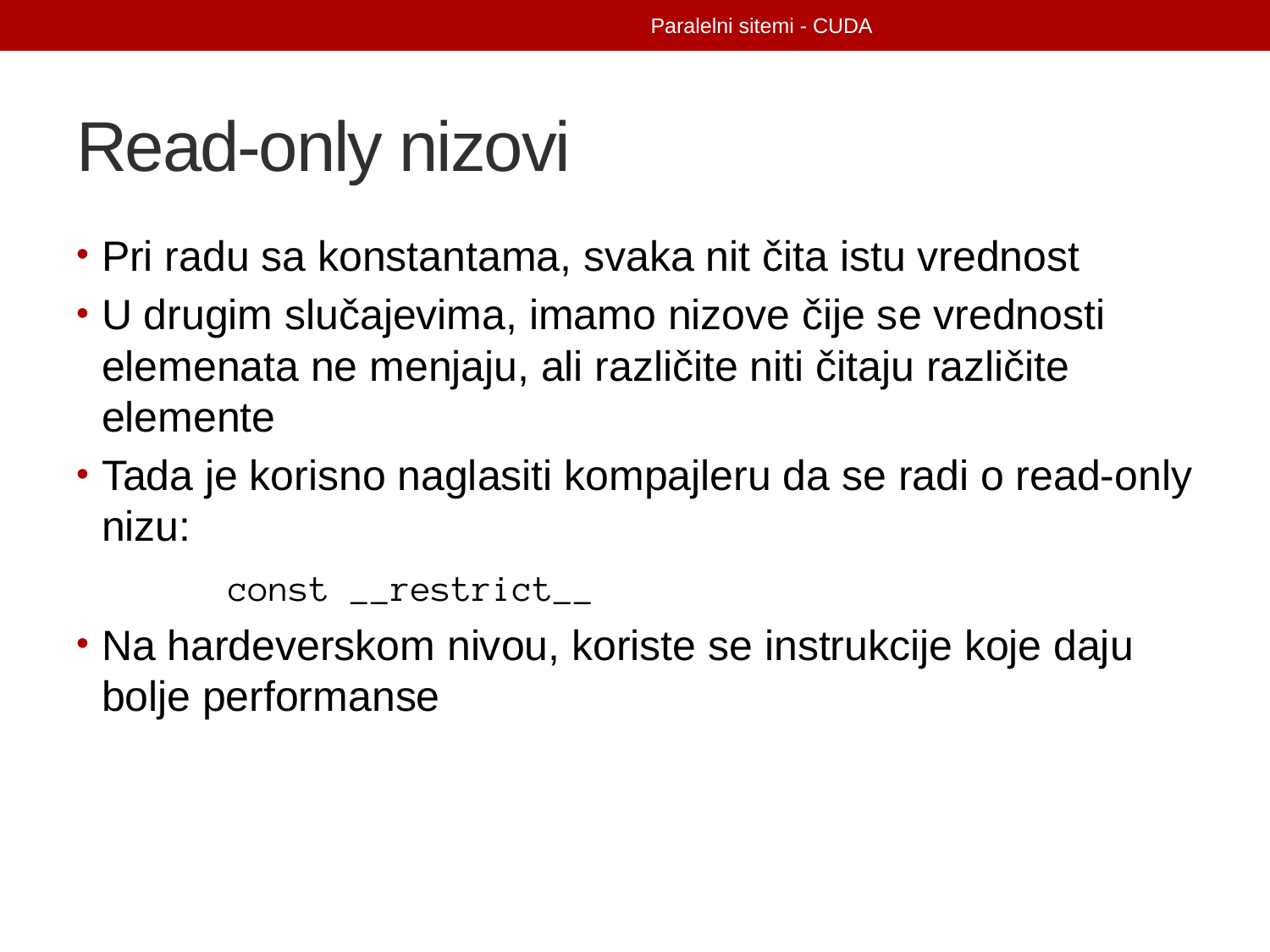

Paralelni sitemi - CUDA
# Read-only nizovi
Pri radu sa konstantama, svaka nit čita istu vrednost
U drugim slučajevima, imamo nizove čije se vrednosti elemenata ne menjaju, ali različite niti čitaju različite elemente
Tada je korisno naglasiti kompajleru da se radi o read-only nizu:
		const __restrict__
Na hardeverskom nivou, koriste se instrukcije koje daju bolje performanse